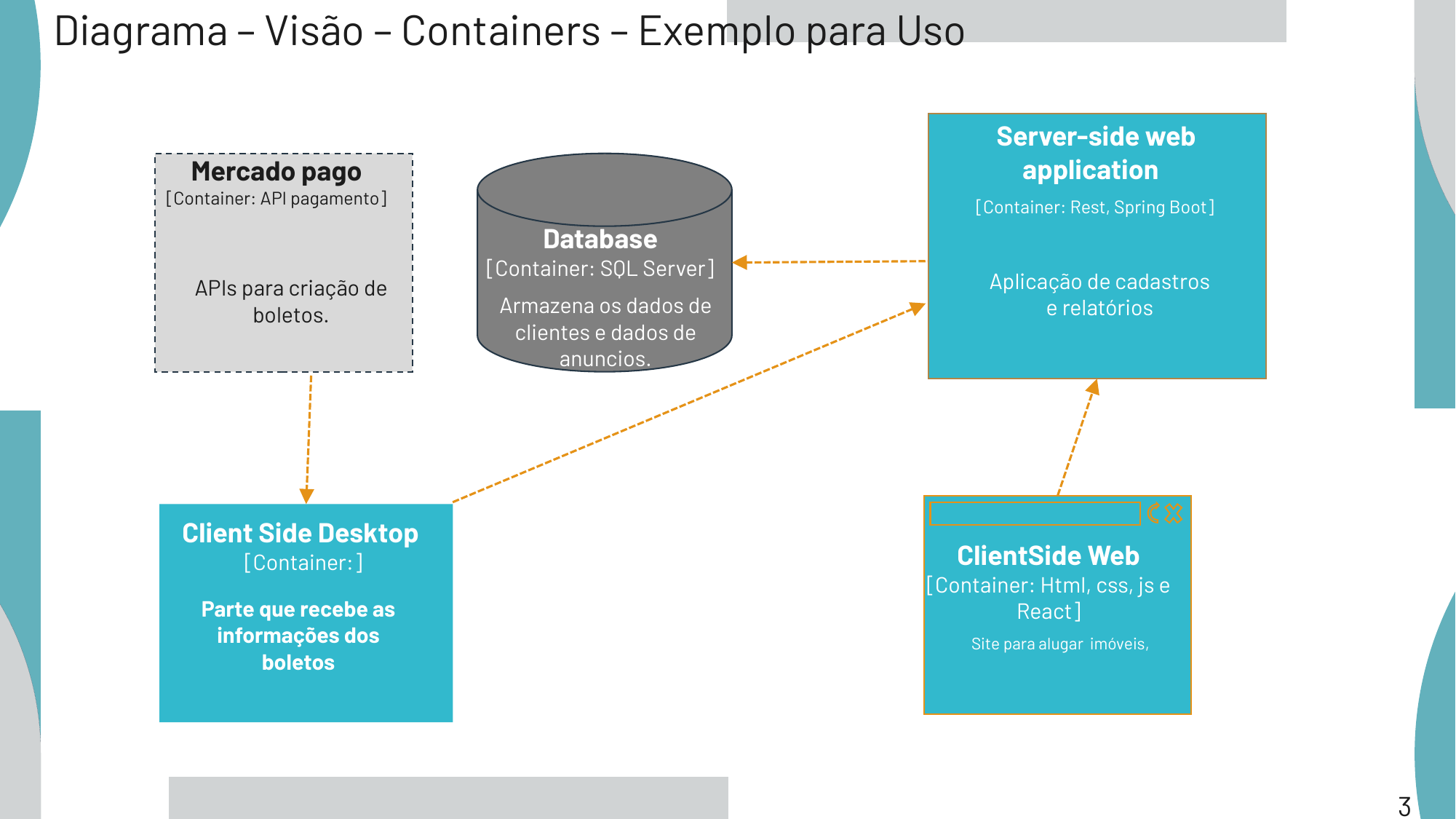

Diagrama – Visão – Containers – Exemplo para Uso
Server-side web application

Aplicação de cadastros e relatórios
Mercado pago
[Container: API pagamento]

[Container: Rest, Spring Boot]

Database
[Container: SQL Server]
APIs para criação de boletos.
Armazena os dados de clientes e dados de anuncios.

ClientSide Web
[Container: Html, css, js e React]
Site para alugar  imóveis,

Client Side Desktop
[Container:]
Parte que recebe as informações dos boletos
3